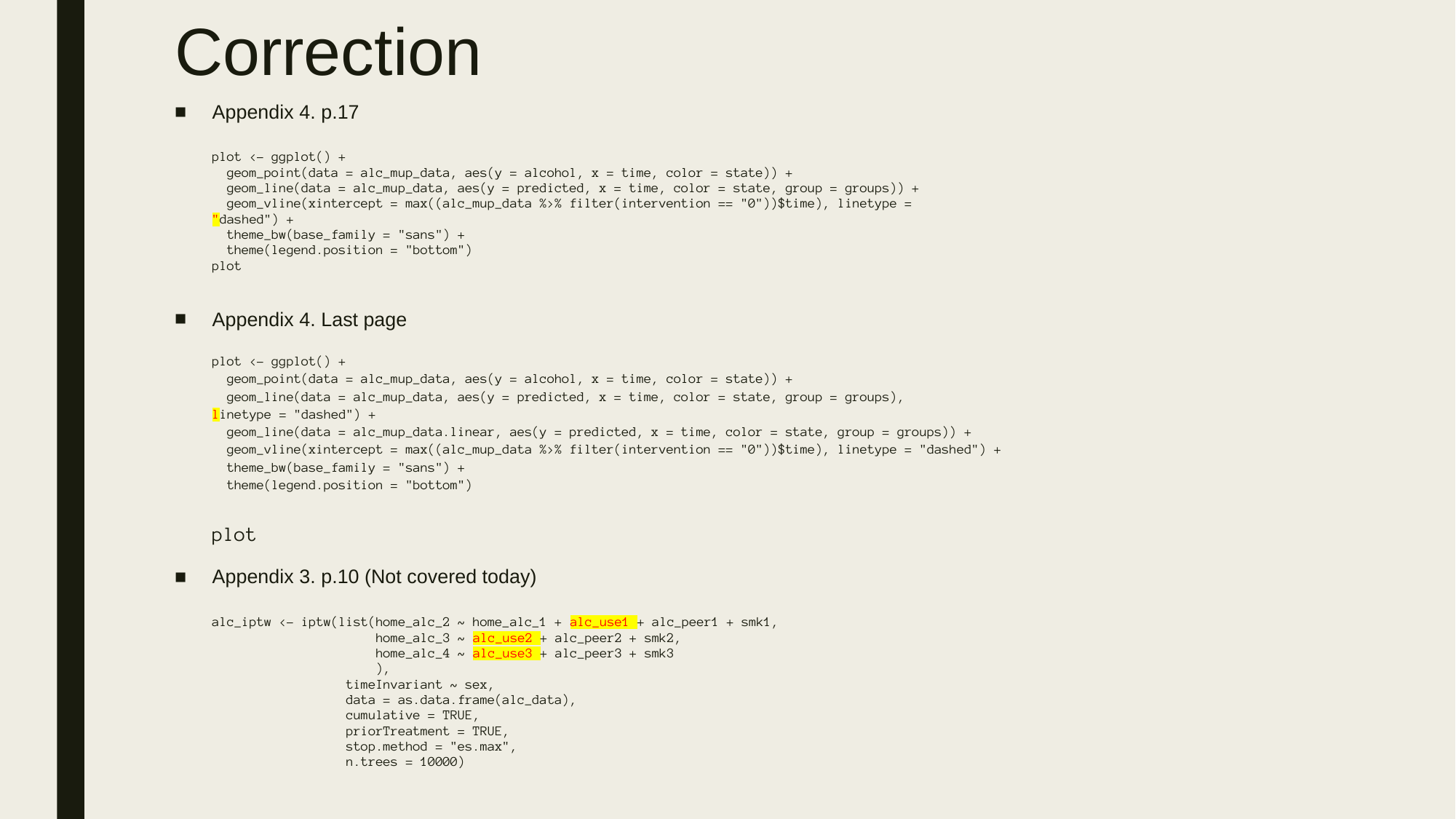

# Correction
Appendix 4. p.17
plot <- ggplot() +
  geom_point(data = alc_mup_data, aes(y = alcohol, x = time, color = state)) +
  geom_line(data = alc_mup_data, aes(y = predicted, x = time, color = state, group = groups)) +
  geom_vline(xintercept = max((alc_mup_data %>% filter(intervention == "0"))$time), linetype =
"dashed") +
  theme_bw(base_family = "sans") +
  theme(legend.position = "bottom")
plot
Appendix 4. Last page
plot <- ggplot() +
  geom_point(data = alc_mup_data, aes(y = alcohol, x = time, color = state)) +
  geom_line(data = alc_mup_data, aes(y = predicted, x = time, color = state, group = groups),
linetype = "dashed") +
  geom_line(data = alc_mup_data.linear, aes(y = predicted, x = time, color = state, group = groups)) +
  geom_vline(xintercept = max((alc_mup_data %>% filter(intervention == "0"))$time), linetype = "dashed") +
  theme_bw(base_family = "sans") +
  theme(legend.position = "bottom")
plot
Appendix 3. p.10 (Not covered today)
alc_iptw <- iptw(list(home_alc_2 ~ home_alc_1 + alc_use1 + alc_peer1 + smk1,
                      home_alc_3 ~ alc_use2 + alc_peer2 + smk2,
                      home_alc_4 ~ alc_use3 + alc_peer3 + smk3
                      ),
                  timeInvariant ~ sex,
                  data = as.data.frame(alc_data),
                  cumulative = TRUE,
                  priorTreatment = TRUE,
                  stop.method = "es.max",
                  n.trees = 10000)